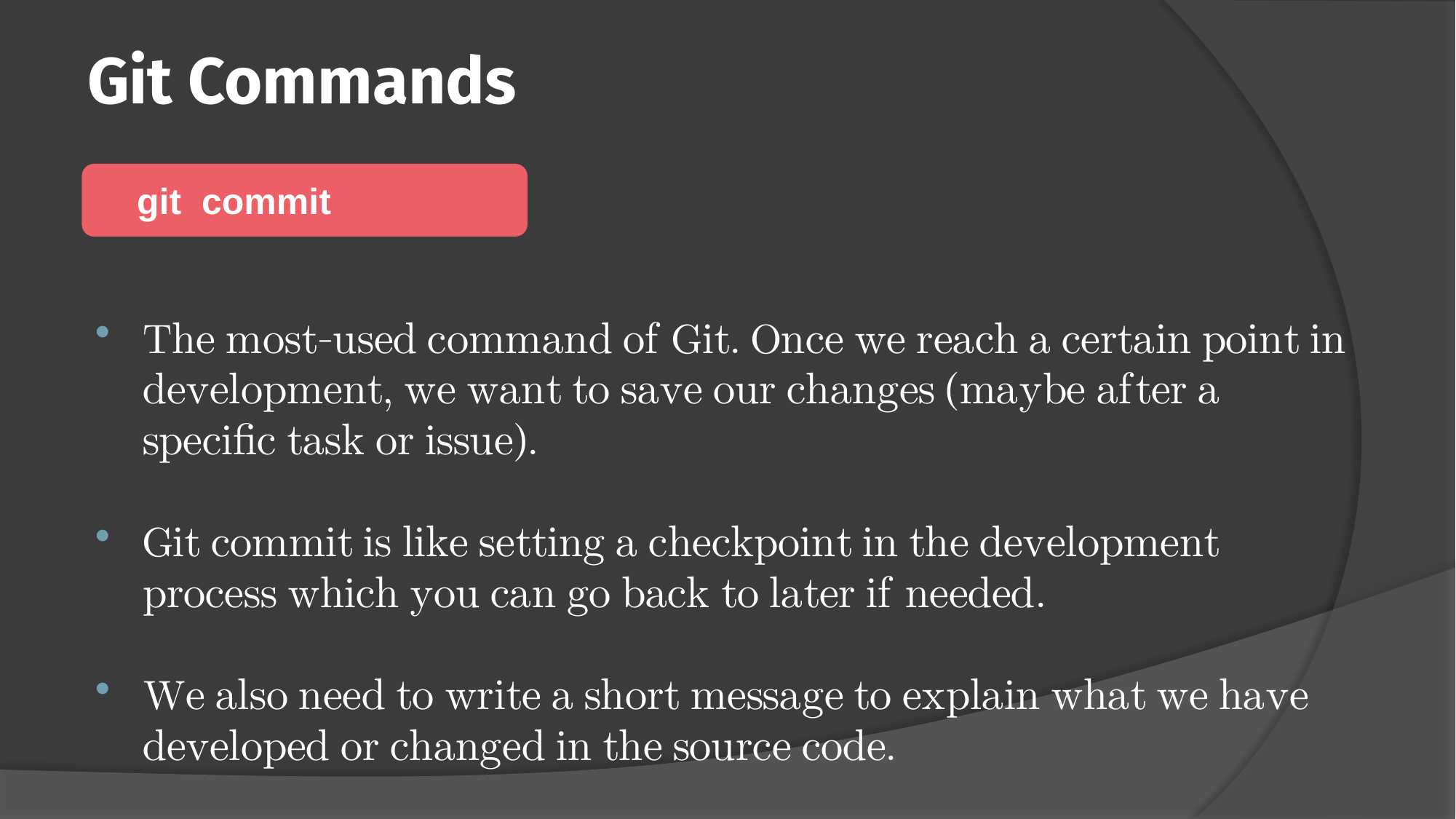

# Git Commands
    git  commit

The most-used command of Git. Once we reach a certain point in development, we want to save our changes (maybe after a specific task or issue).

Git commit is like setting a checkpoint in the development process which you can go back to later if needed.

We also need to write a short message to explain what we have developed or changed in the source code.